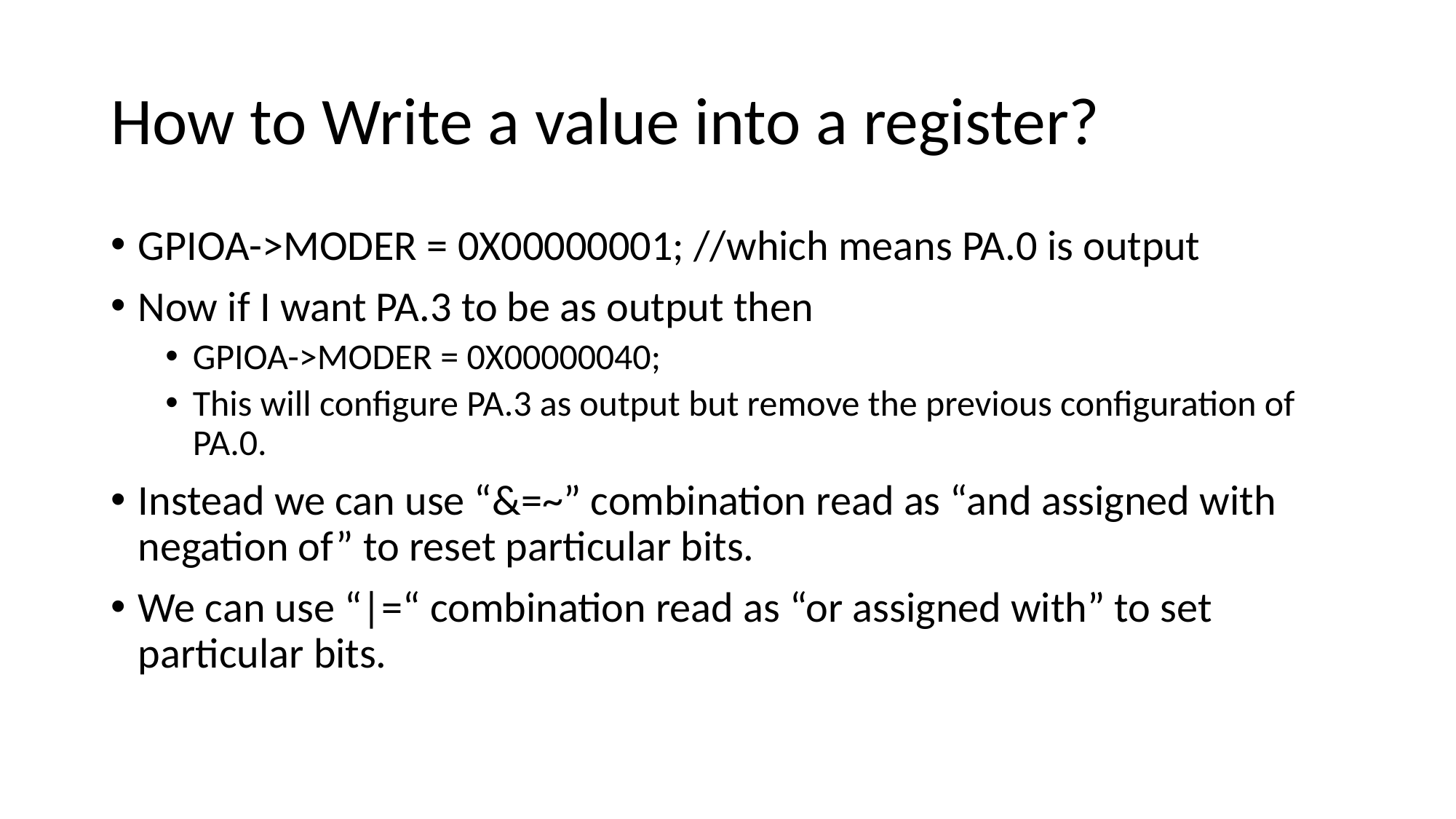

# How to Write a value into a register?
GPIOA->MODER = 0X00000001; //which means PA.0 is output
Now if I want PA.3 to be as output then
GPIOA->MODER = 0X00000040;
This will configure PA.3 as output but remove the previous configuration of PA.0.
Instead we can use “&=~” combination read as “and assigned with negation of” to reset particular bits.
We can use “|=“ combination read as “or assigned with” to set particular bits.